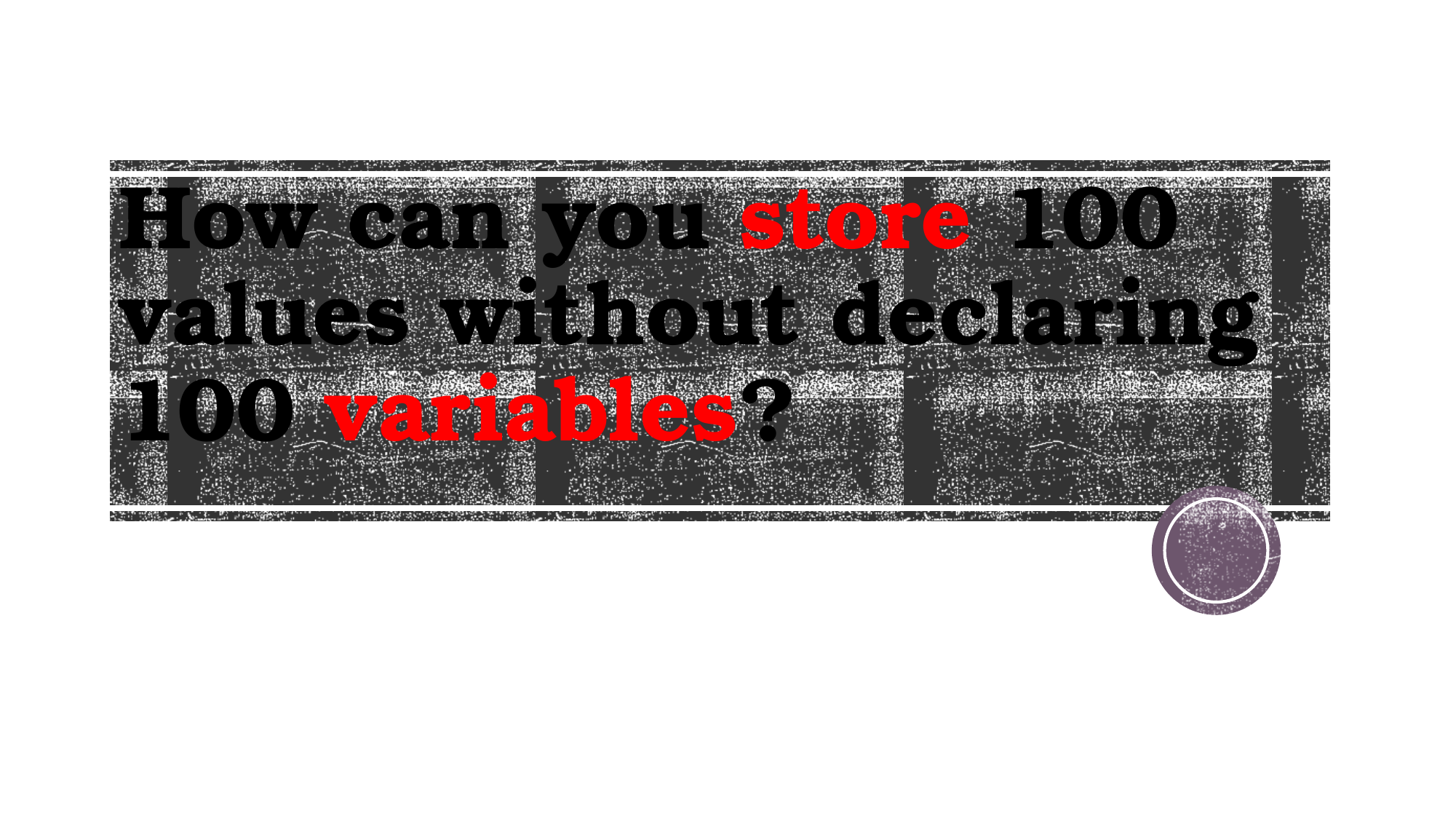

How can you store 100 values without declaring 100 variables?